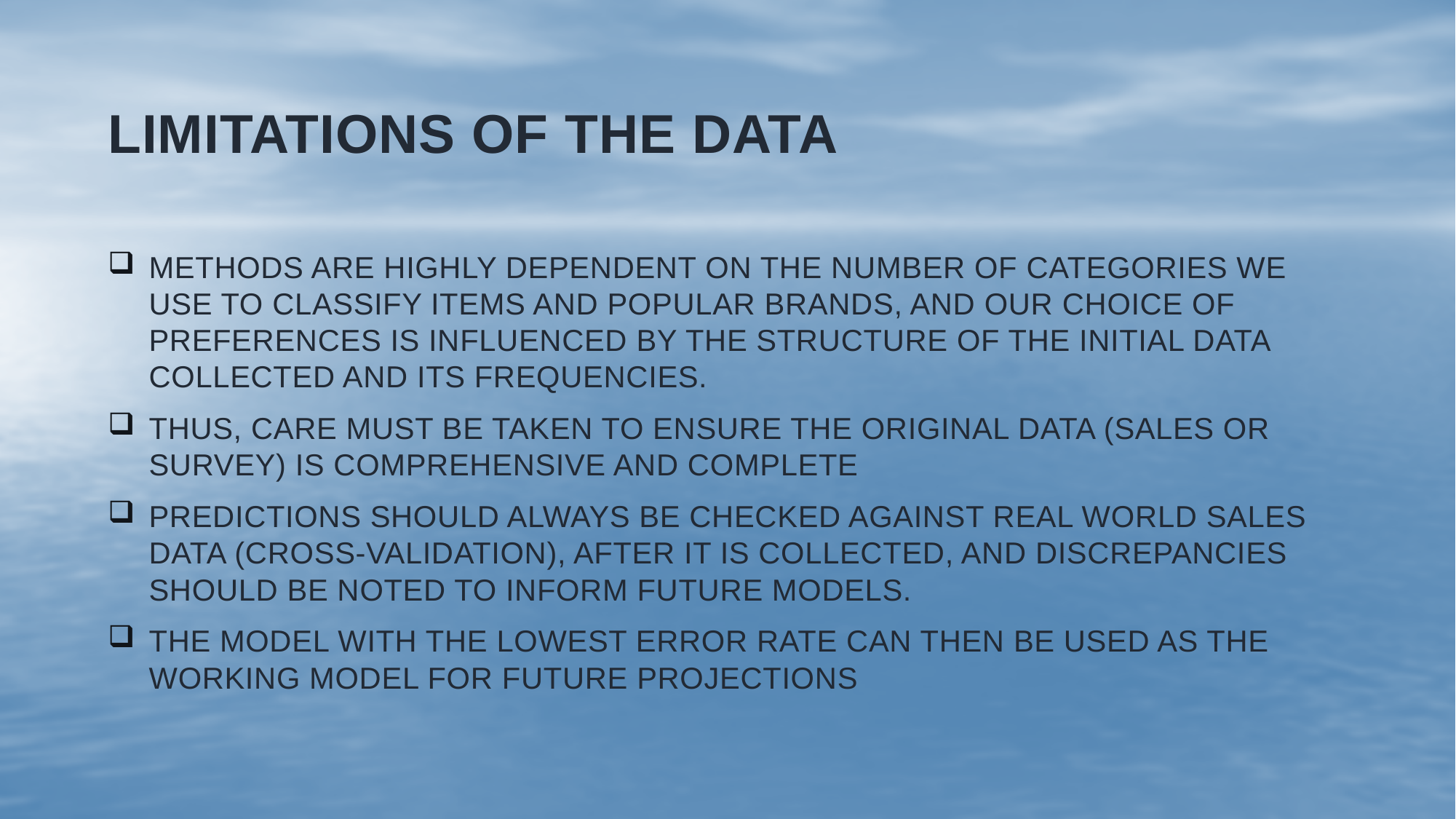

# LIMITATIONS OF THE DATA

METHODS ARE HIGHLY DEPENDENT ON THE NUMBER OF CATEGORIES WE USE TO CLASSIFY ITEMS AND POPULAR BRANDS, AND OUR CHOICE OF PREFERENCES IS INFLUENCED BY THE STRUCTURE OF THE INITIAL DATA COLLECTED AND ITS FREQUENCIES.
THUS, CARE MUST BE TAKEN TO ENSURE THE ORIGINAL DATA (SALES OR SURVEY) IS COMPREHENSIVE AND COMPLETE
PREDICTIONS SHOULD ALWAYS BE CHECKED AGAINST REAL WORLD SALES DATA (CROSS-VALIDATION), AFTER IT IS COLLECTED, AND DISCREPANCIES SHOULD BE NOTED TO INFORM FUTURE MODELS.
THE MODEL WITH THE LOWEST ERROR RATE CAN THEN BE USED AS THE WORKING MODEL FOR FUTURE PROJECTIONS